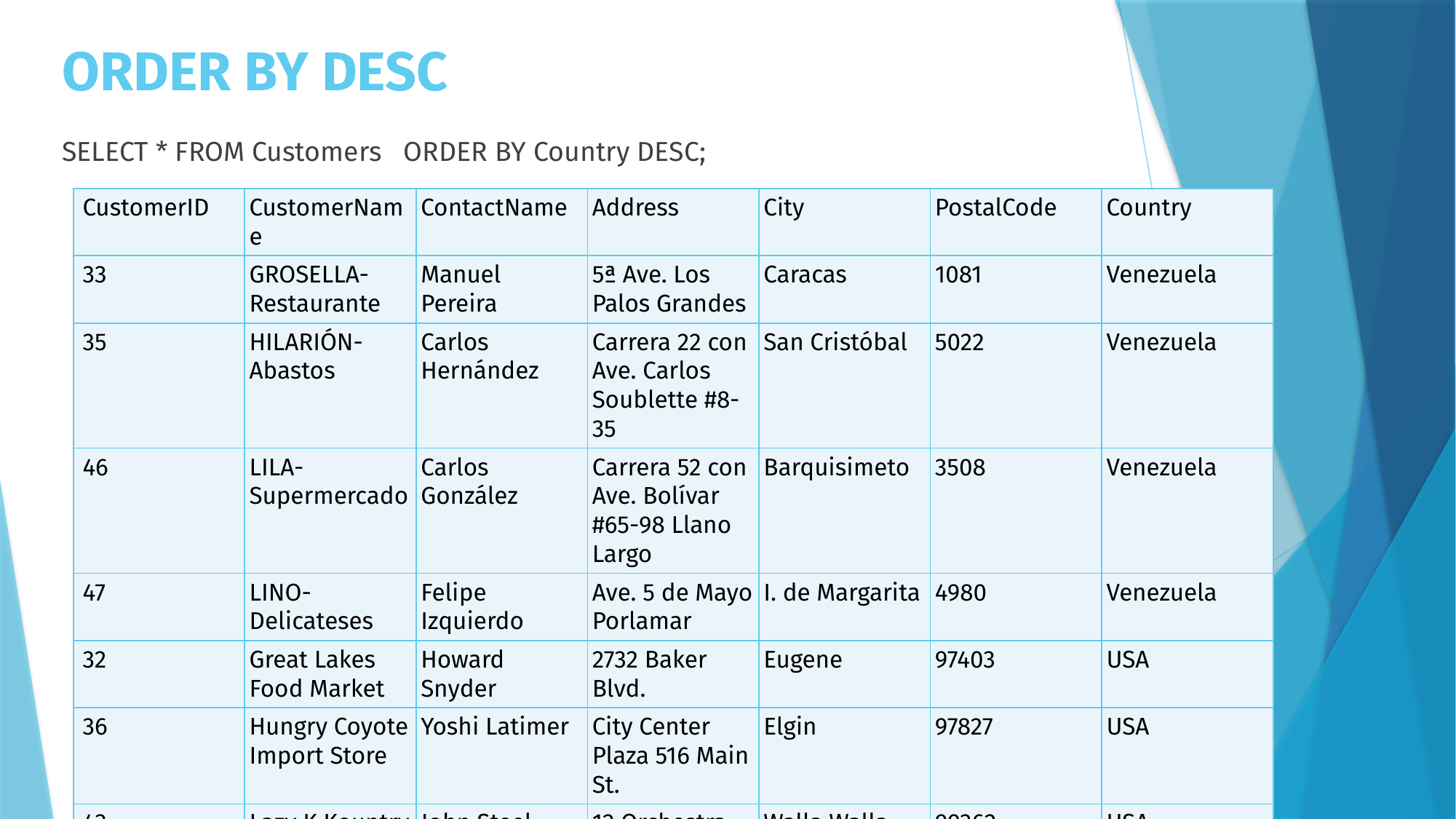

# ORDER BY DESC
SELECT * FROM Customers   ORDER BY Country DESC;

| CustomerID | CustomerName | ContactName | Address | City | PostalCode | Country |
| --- | --- | --- | --- | --- | --- | --- |
| 33 | GROSELLA-Restaurante | Manuel Pereira | 5ª Ave. Los Palos Grandes | Caracas | 1081 | Venezuela |
| 35 | HILARIÓN-Abastos | Carlos Hernández | Carrera 22 con Ave. Carlos Soublette #8-35 | San Cristóbal | 5022 | Venezuela |
| 46 | LILA-Supermercado | Carlos González | Carrera 52 con Ave. Bolívar #65-98 Llano Largo | Barquisimeto | 3508 | Venezuela |
| 47 | LINO-Delicateses | Felipe Izquierdo | Ave. 5 de Mayo Porlamar | I. de Margarita | 4980 | Venezuela |
| 32 | Great Lakes Food Market | Howard Snyder | 2732 Baker Blvd. | Eugene | 97403 | USA |
| 36 | Hungry Coyote Import Store | Yoshi Latimer | City Center Plaza 516 Main St. | Elgin | 97827 | USA |
| 43 | Lazy K Kountry Store | John Steel | 12 Orchestra Terrace | Walla Walla | 99362 | USA |
| 45 | Let's Stop N Shop | Jaime Yorres | 87 Polk St. Suite 5 | San Francisco | 94117 | USA |
| 48 | Lonesome Pine Restaurant | Fran Wilson | 89 Chiaroscuro Rd. | Portland | 97219 | USA |
| 55 | Old World Delicatessen | Rene Phillips | 2743 Bering St. | Anchorage | 99508 | USA |